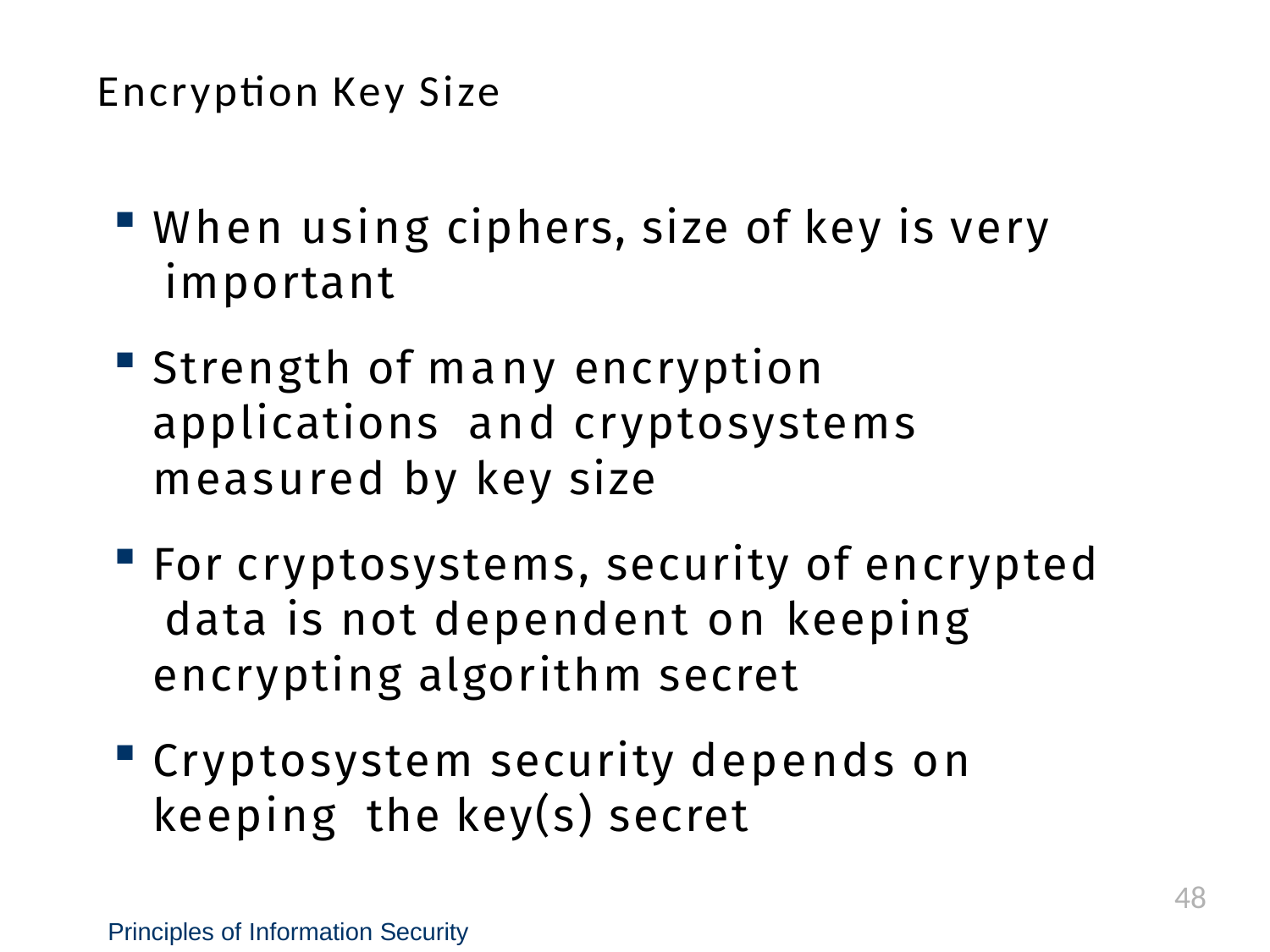

# Encryption Key Size
When using ciphers, size of key is very  important
Strength of many encryption applications  and cryptosystems measured by key size
For cryptosystems, security of encrypted  data is not dependent on keeping  encrypting algorithm secret
Cryptosystem security depends on keeping  the key(s) secret
48
Principles of Information Security